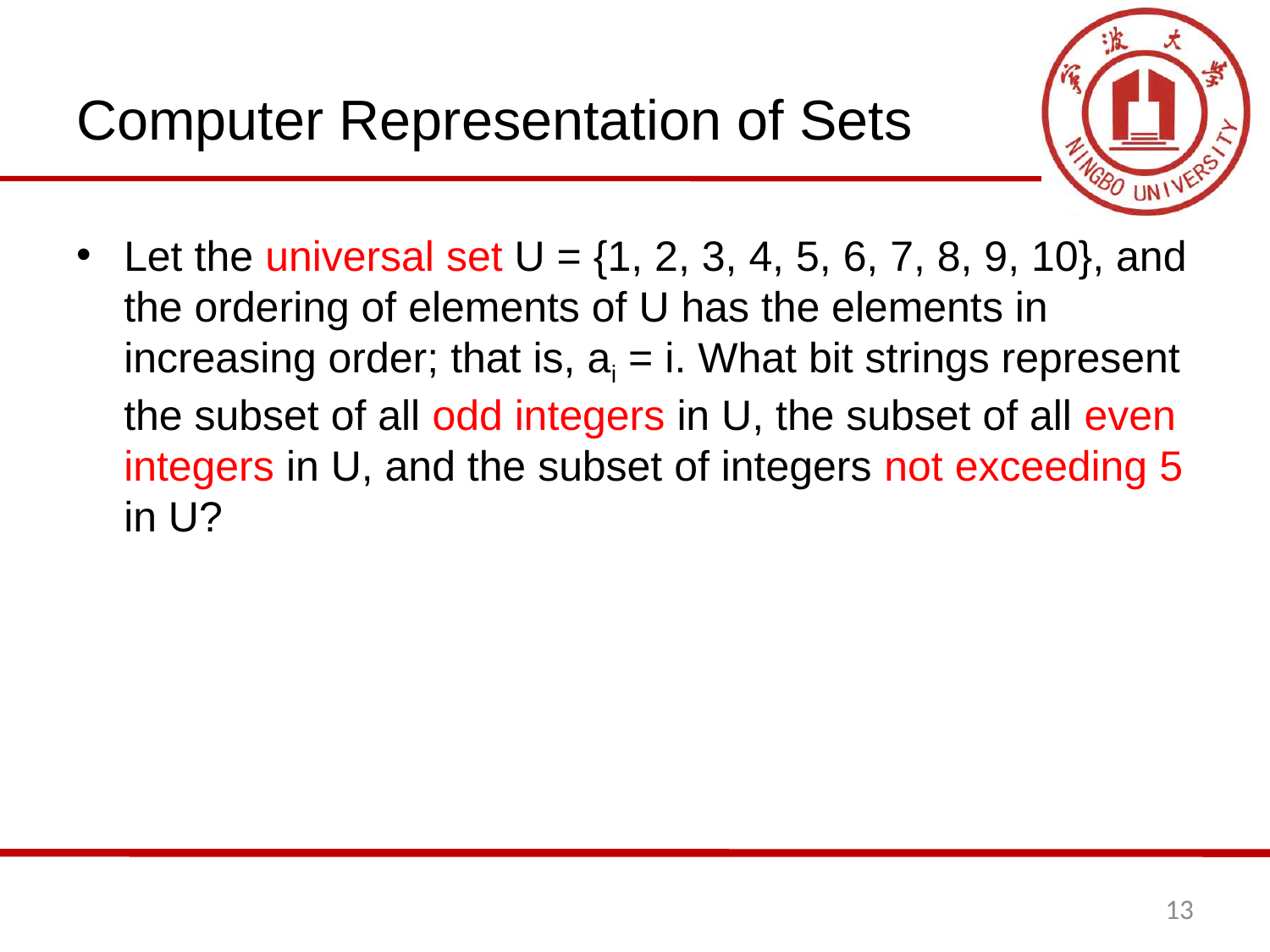

# Computer Representation of Sets
Let the universal set U = {1, 2, 3, 4, 5, 6, 7, 8, 9, 10}, and the ordering of elements of U has the elements in increasing order; that is, ai = i. What bit strings represent the subset of all odd integers in U, the subset of all even integers in U, and the subset of integers not exceeding 5 in U?
13